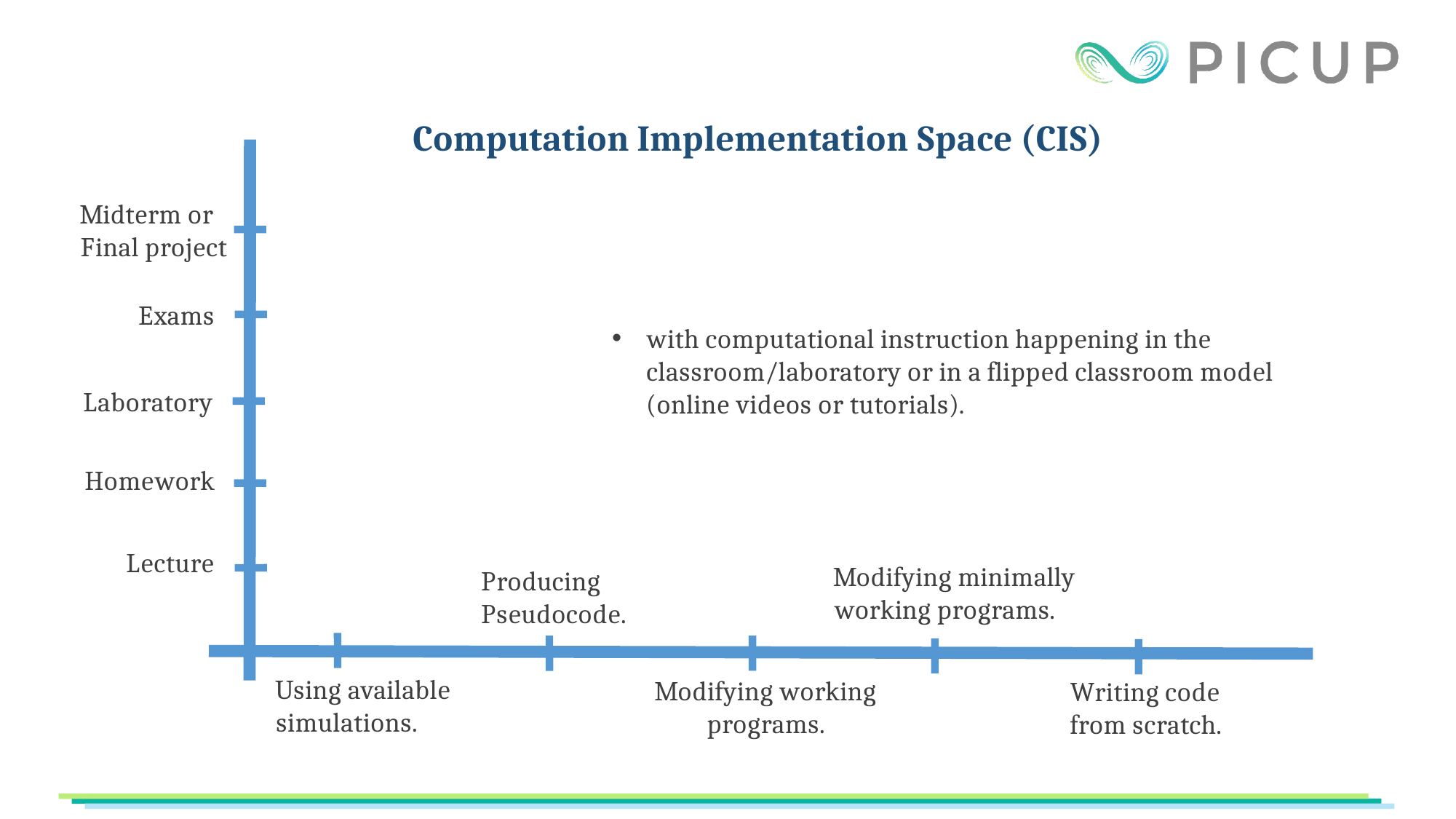

Computation Implementation Space (CIS)

Midterm or
Final project

Exams

with computational instruction happening in the classroom/laboratory or in a flipped classroom model (online videos or tutorials).
Laboratory

Homework

Lecture
Modifying minimally working programs.
Producing
Pseudocode.

Using available simulations.
Modifying working programs.
Writing code from scratch.